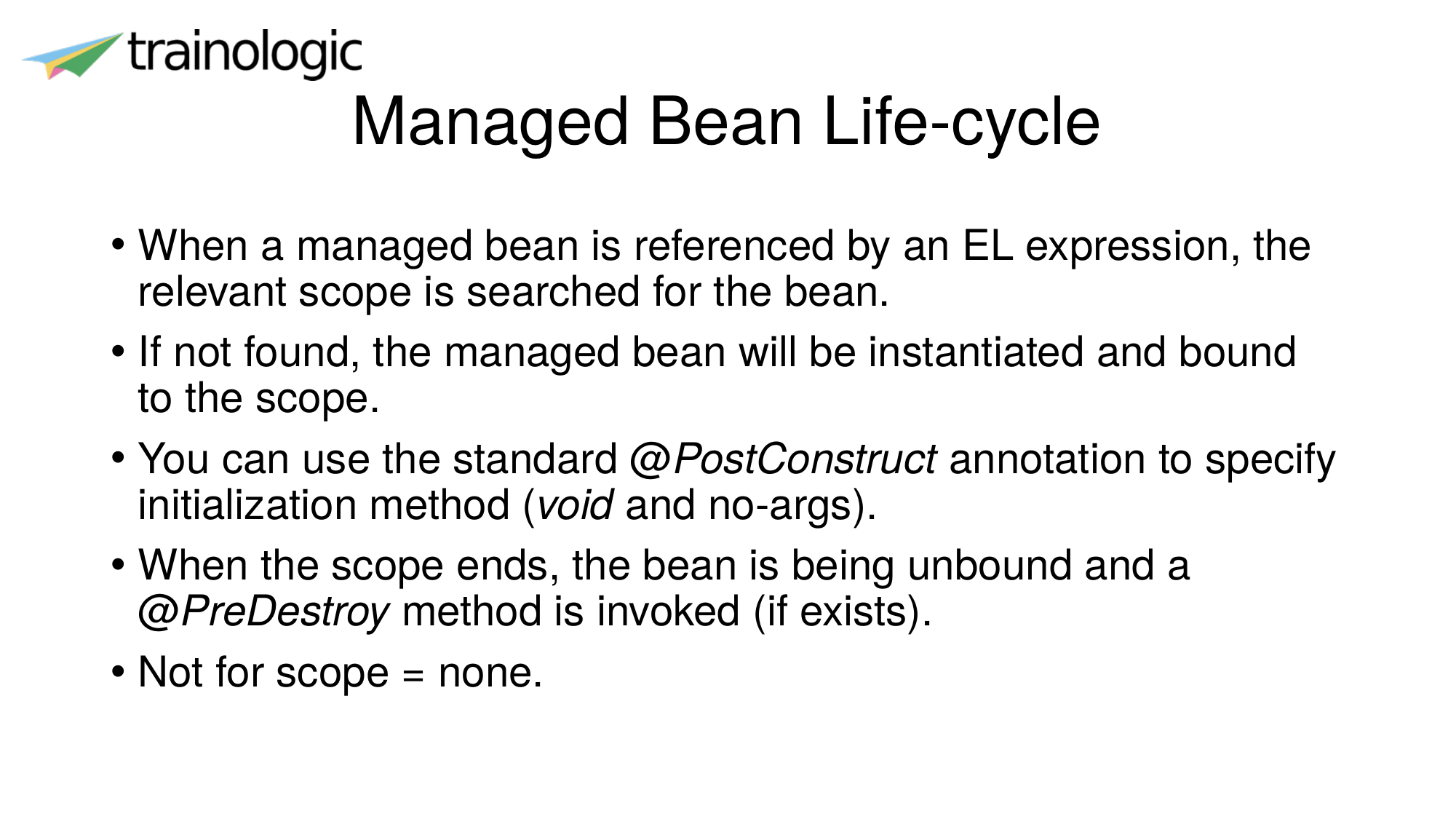

# Managed Bean Life-cycle
When a managed bean is referenced by an EL expression, the relevant scope is searched for the bean.
If not found, the managed bean will be instantiated and bound to the scope.
You can use the standard @PostConstruct annotation to specify initialization method (void and no-args).
When the scope ends, the bean is being unbound and a @PreDestroy method is invoked (if exists).
Not for scope = none.